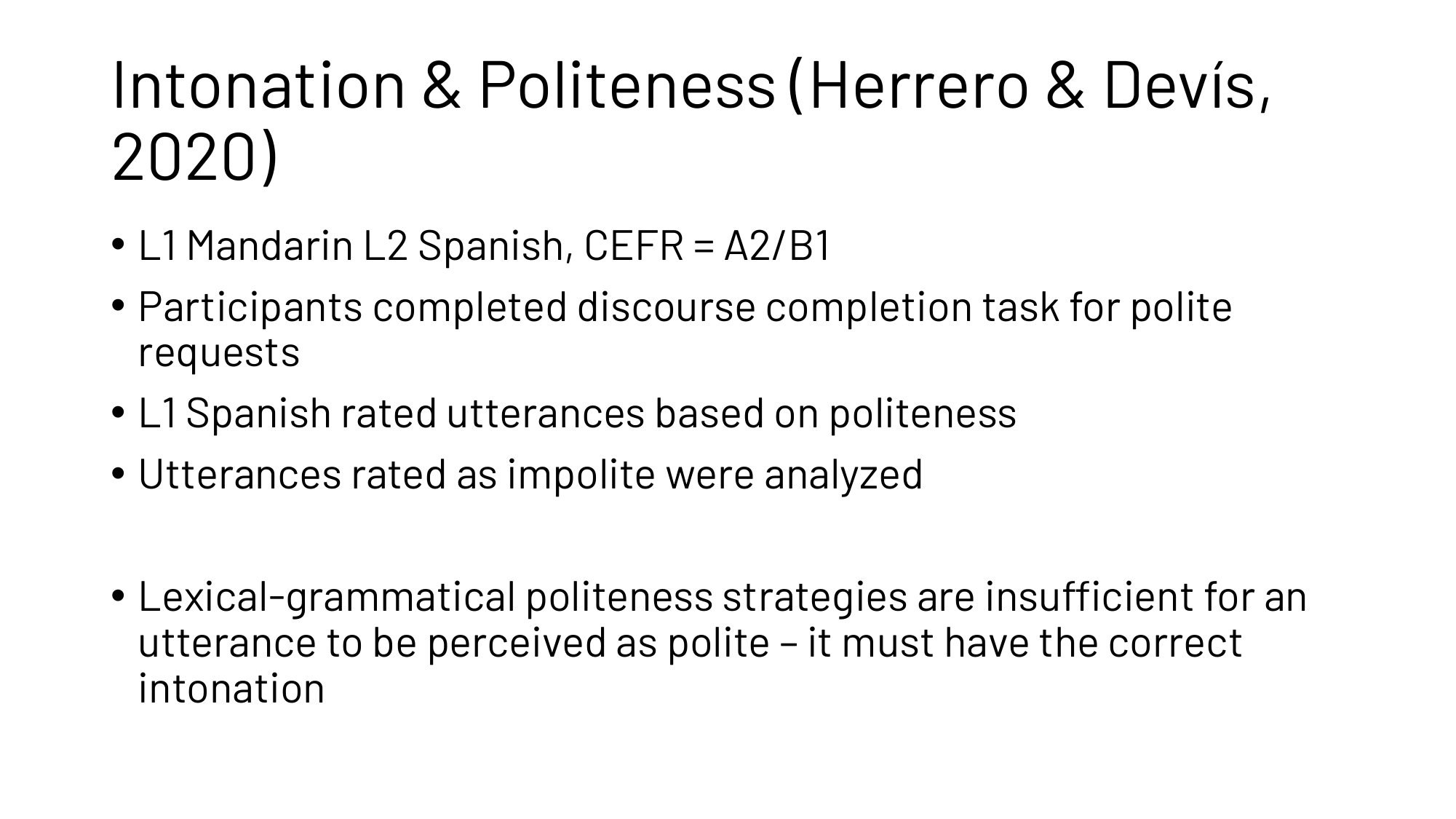

# Intonation & Politeness (Herrero & Devís, 2020)
L1 Mandarin L2 Spanish, CEFR = A2/B1
Participants completed discourse completion task for polite requests
L1 Spanish rated utterances based on politeness
Utterances rated as impolite were analyzed

Lexical-grammatical politeness strategies are insufficient for an utterance to be perceived as polite – it must have the correct intonation